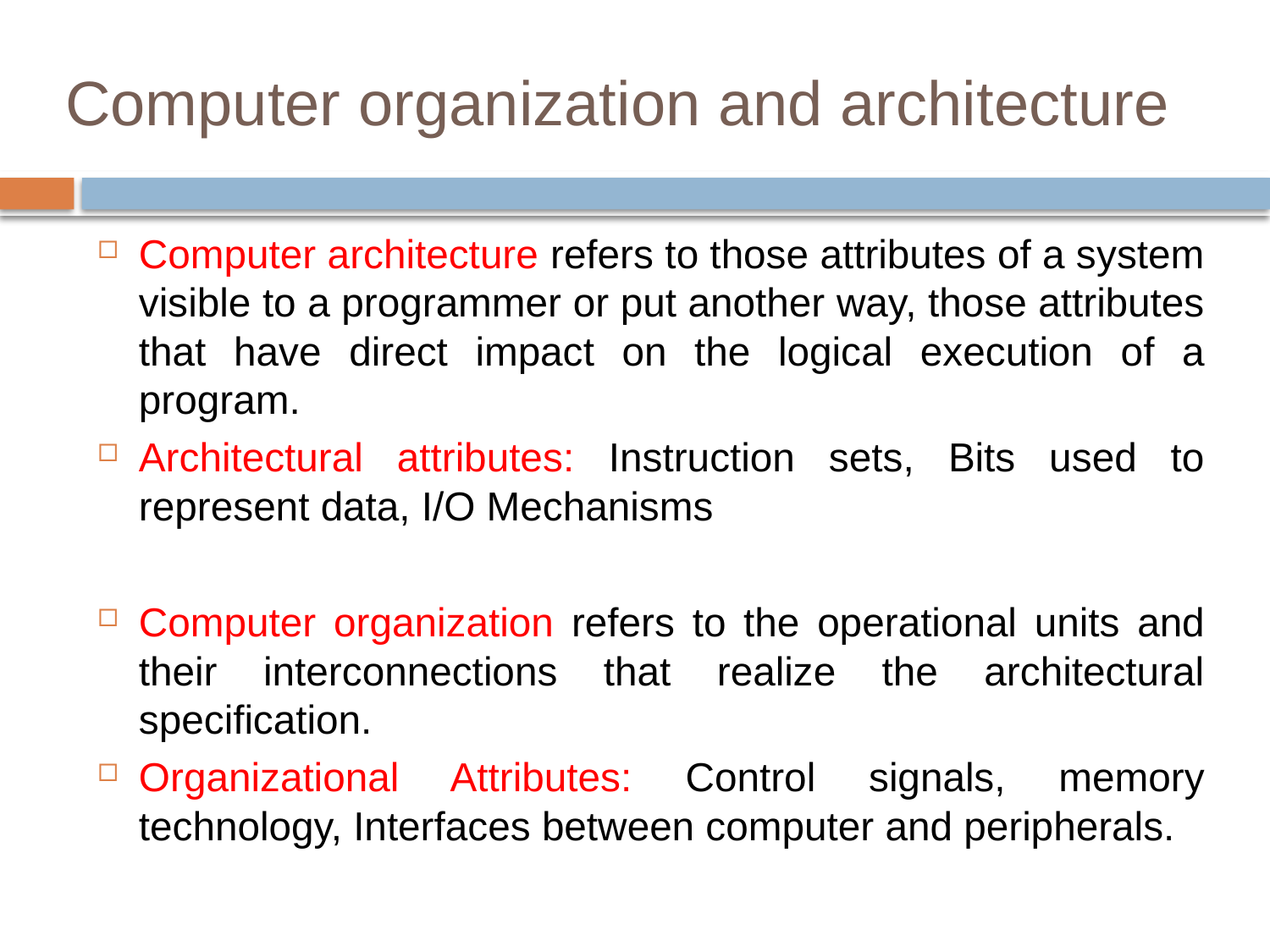

# Computer organization and architecture
Computer architecture refers to those attributes of a system visible to a programmer or put another way, those attributes that have direct impact on the logical execution of a program.
Architectural attributes: Instruction sets, Bits used to represent data, I/O Mechanisms

Computer organization refers to the operational units and their interconnections that realize the architectural specification.
Organizational Attributes: Control signals, memory technology, Interfaces between computer and peripherals.